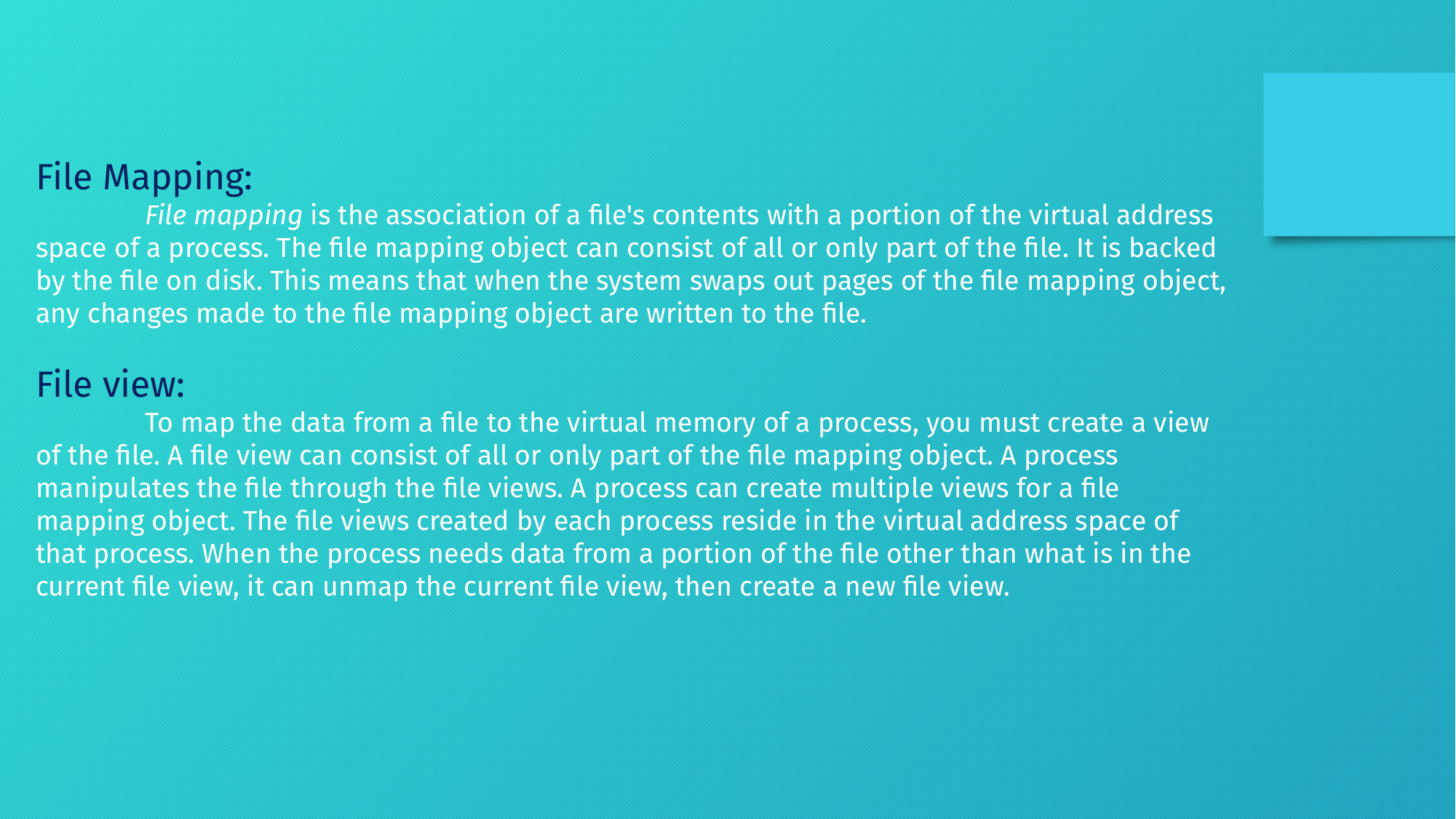

File Mapping:
	File mapping is the association of a file's contents with a portion of the virtual address space of a process. The file mapping object can consist of all or only part of the file. It is backed by the file on disk. This means that when the system swaps out pages of the file mapping object, any changes made to the file mapping object are written to the file.

File view:
	To map the data from a file to the virtual memory of a process, you must create a view of the file. A file view can consist of all or only part of the file mapping object. A process manipulates the file through the file views. A process can create multiple views for a file mapping object. The file views created by each process reside in the virtual address space of that process. When the process needs data from a portion of the file other than what is in the current file view, it can unmap the current file view, then create a new file view.